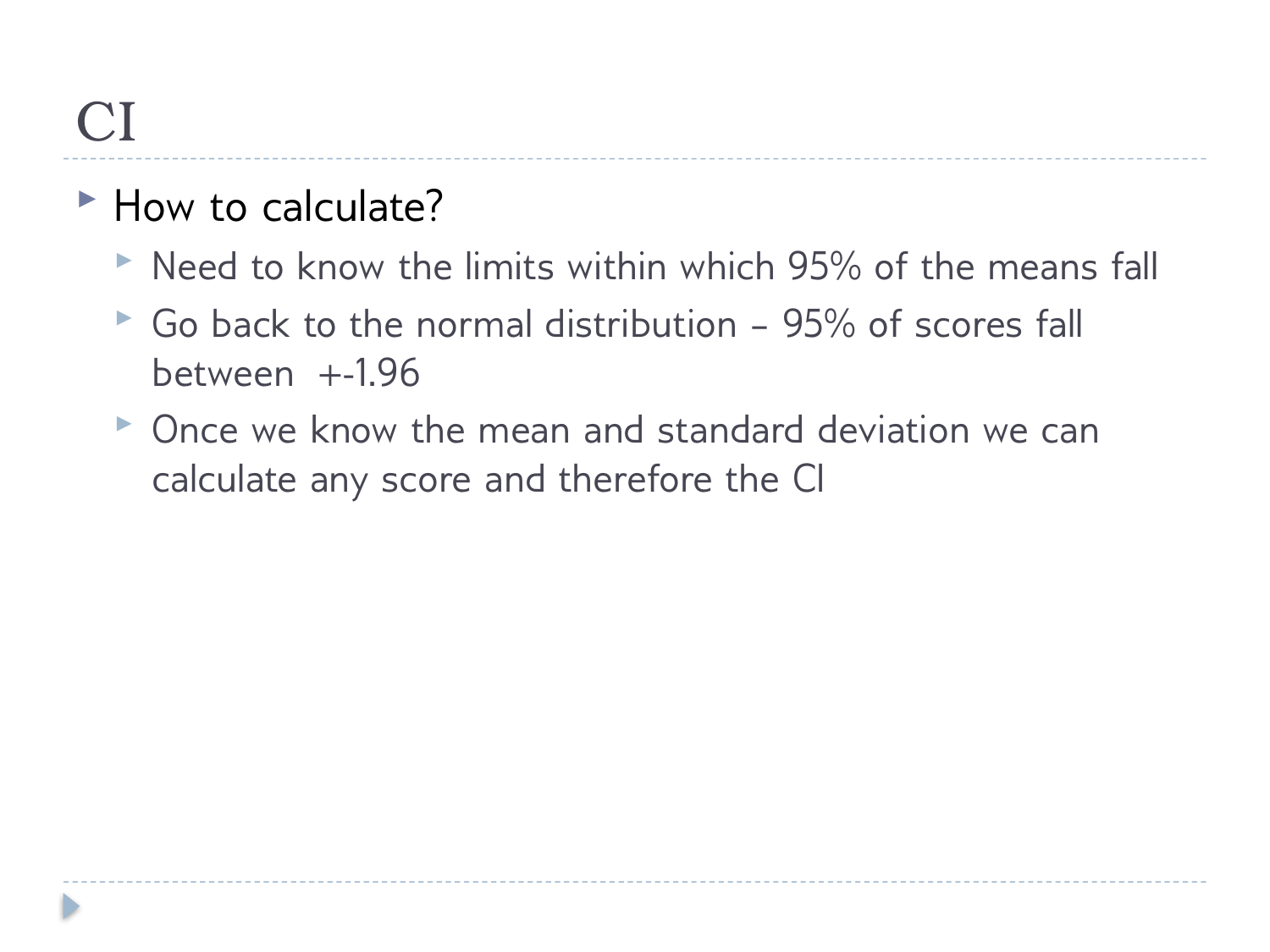

# CI
How to calculate?
Need to know the limits within which 95% of the means fall
Go back to the normal distribution – 95% of scores fall between  +-1.96
Once we know the mean and standard deviation we can calculate any score and therefore the CI